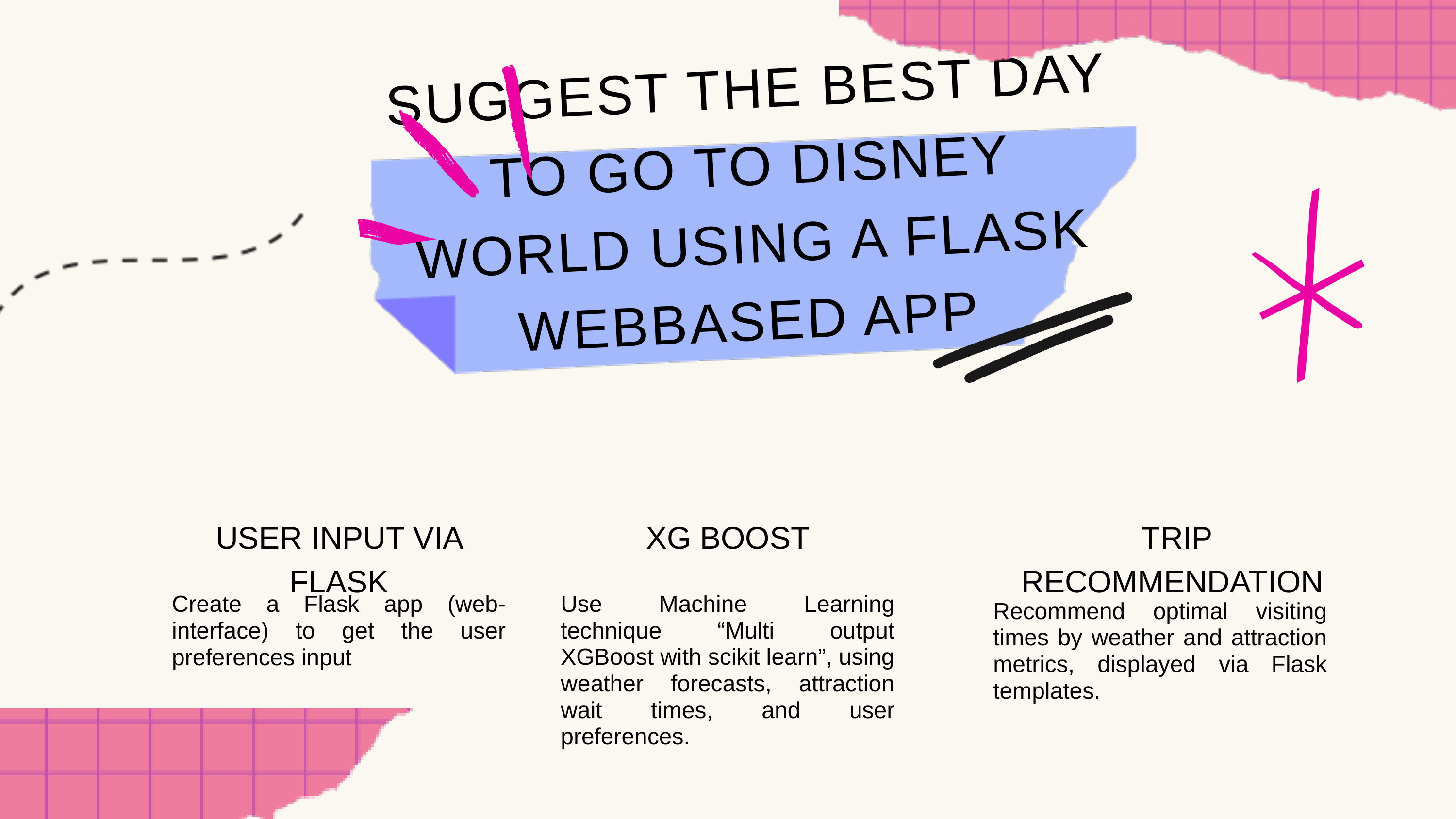

SUGGEST THE BEST DAY TO GO TO DISNEY WORLD USING A FLASK WEBBASED APP

USER INPUT VIA FLASK
XG BOOST
TRIP RECOMMENDATION
Create a Flask app (web-interface) to get the user preferences input
Use Machine Learning technique “Multi output XGBoost with scikit learn”, using weather forecasts, attraction wait times, and user preferences.
Recommend optimal visiting times by weather and attraction metrics, displayed via Flask templates.